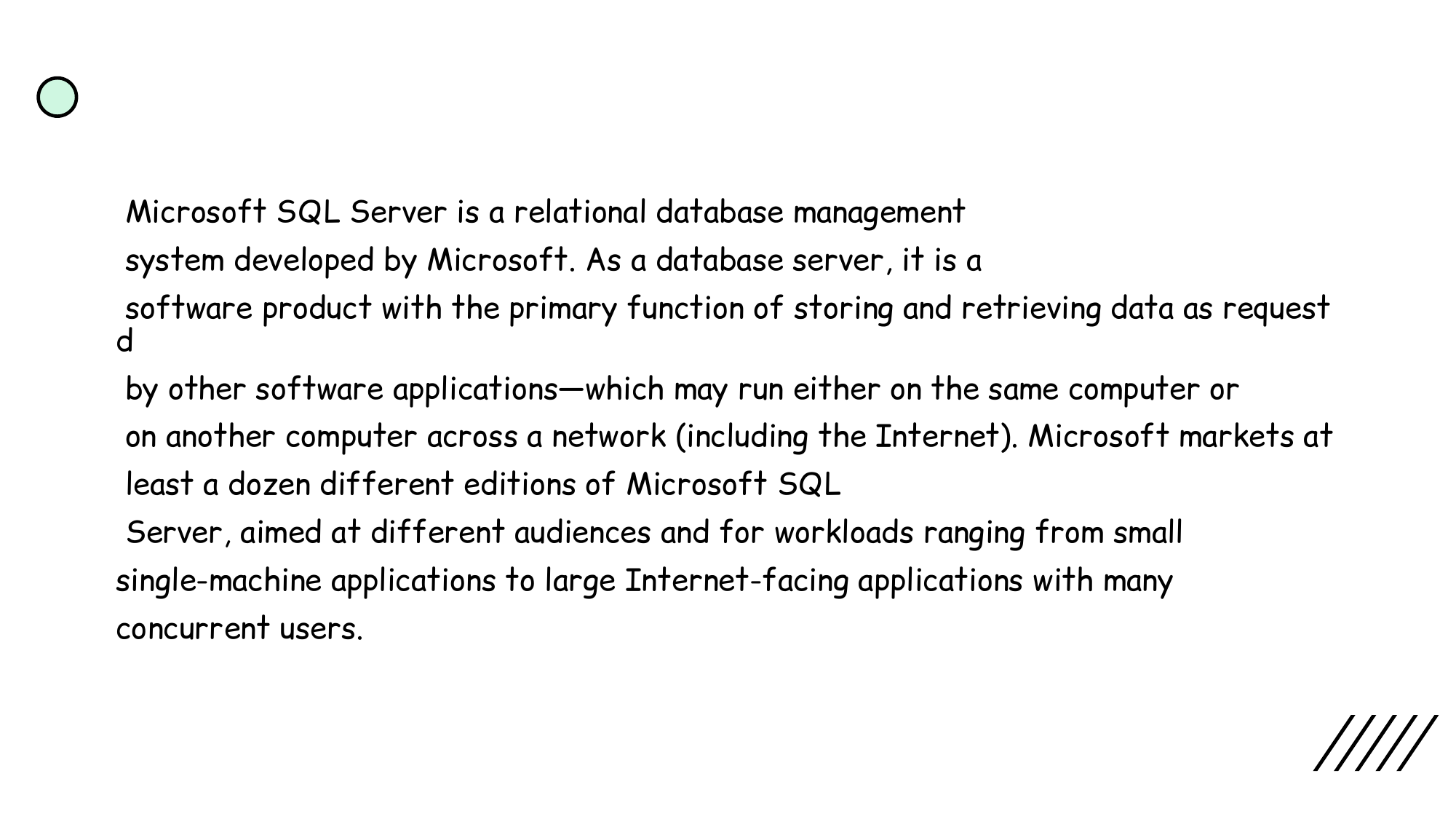

Microsoft SQL Server is a relational database management
 system developed by Microsoft. As a database server, it is a
 software product with the primary function of storing and retrieving data as requestd
 by other software applications—which may run either on the same computer or
 on another computer across a network (including the Internet). Microsoft markets at
 least a dozen different editions of Microsoft SQL
 Server, aimed at different audiences and for workloads ranging from small
single-machine applications to large Internet-facing applications with many
concurrent users.